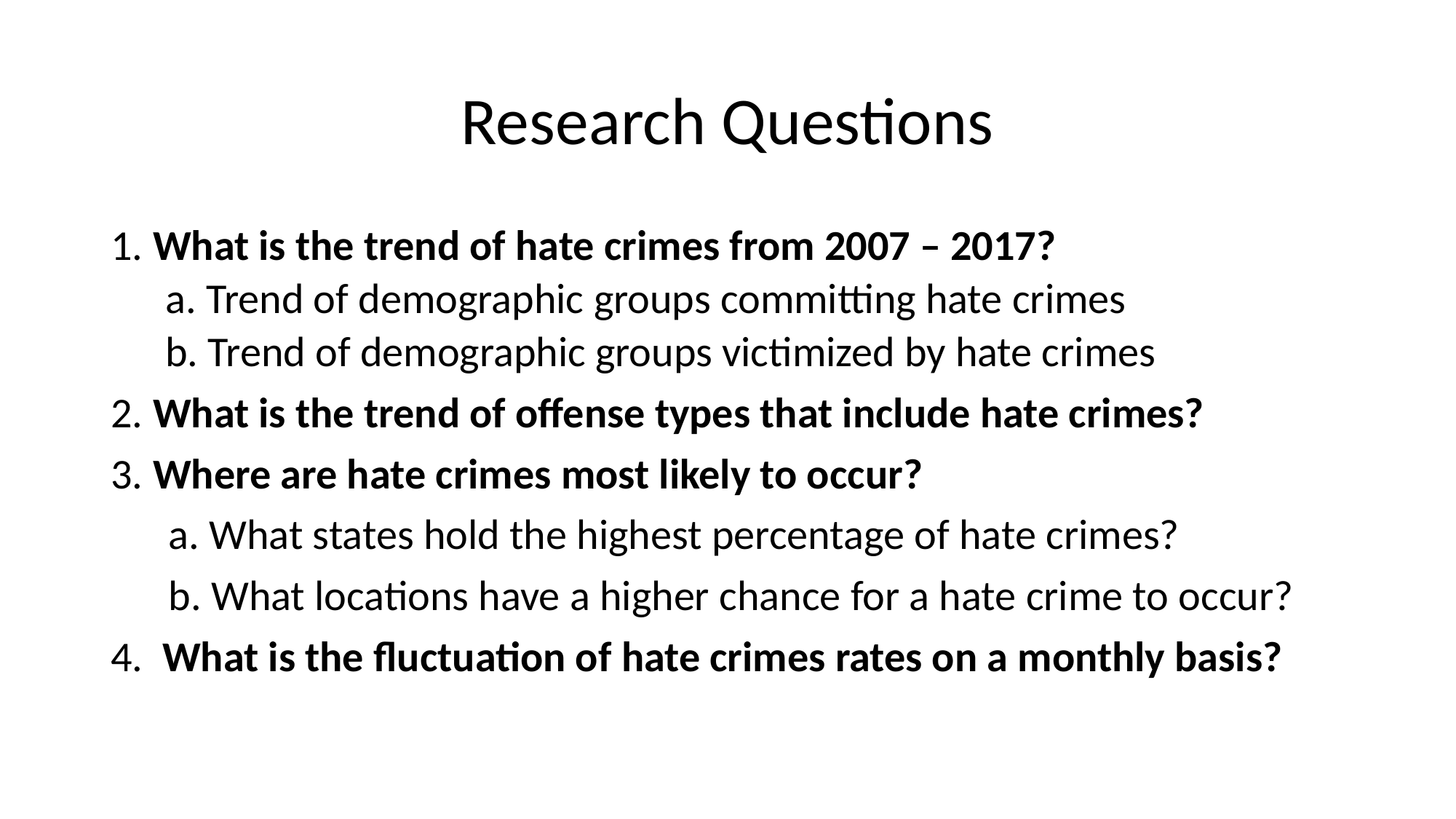

# Research Questions
1. What is the trend of hate crimes from 2007 – 2017?
a. Trend of demographic groups committing hate crimes
b. Trend of demographic groups victimized by hate crimes
2. What is the trend of offense types that include hate crimes?
3. Where are hate crimes most likely to occur?
      a. What states hold the highest percentage of hate crimes?
      b. What locations have a higher chance for a hate crime to occur?
4.  What is the fluctuation of hate crimes rates on a monthly basis?